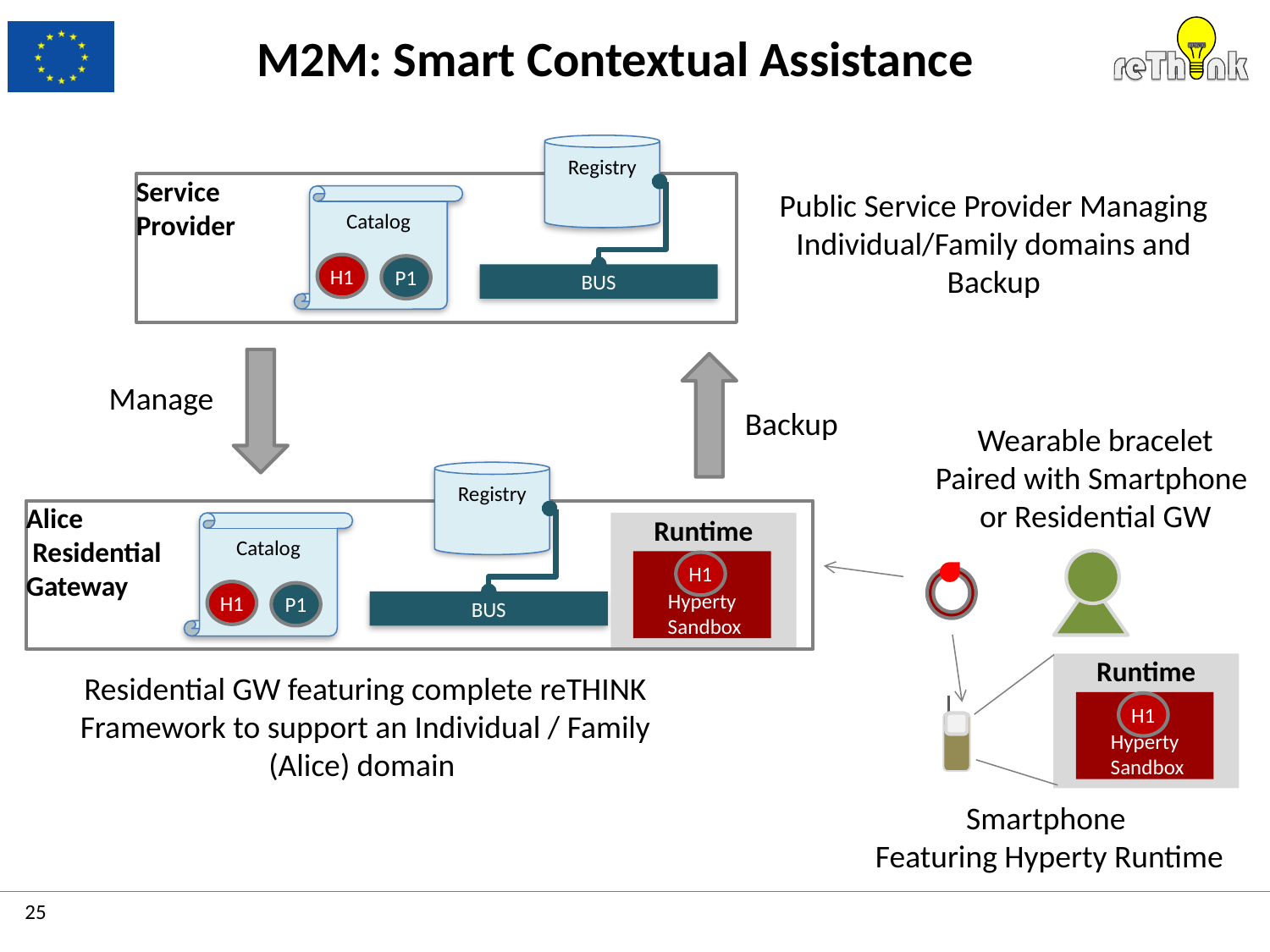

# M2M: Smart Contextual Assistance
Registry
Service
Provider
Public Service Provider Managing Individual/Family domains and Backup
Catalog
H1
P1
BUS

Manage
Backup
Wearable bracelet
Paired with Smartphone
or Residential GW
Registry
Alice
 Residential
Gateway
Runtime
Catalog

Hyperty
 Sandbox
H1

H1
P1
BUS
Runtime

Hyperty
 Sandbox
H1
Residential GW featuring complete reTHINK Framework to support an Individual / Family
(Alice) domain
Smartphone
Featuring Hyperty Runtime